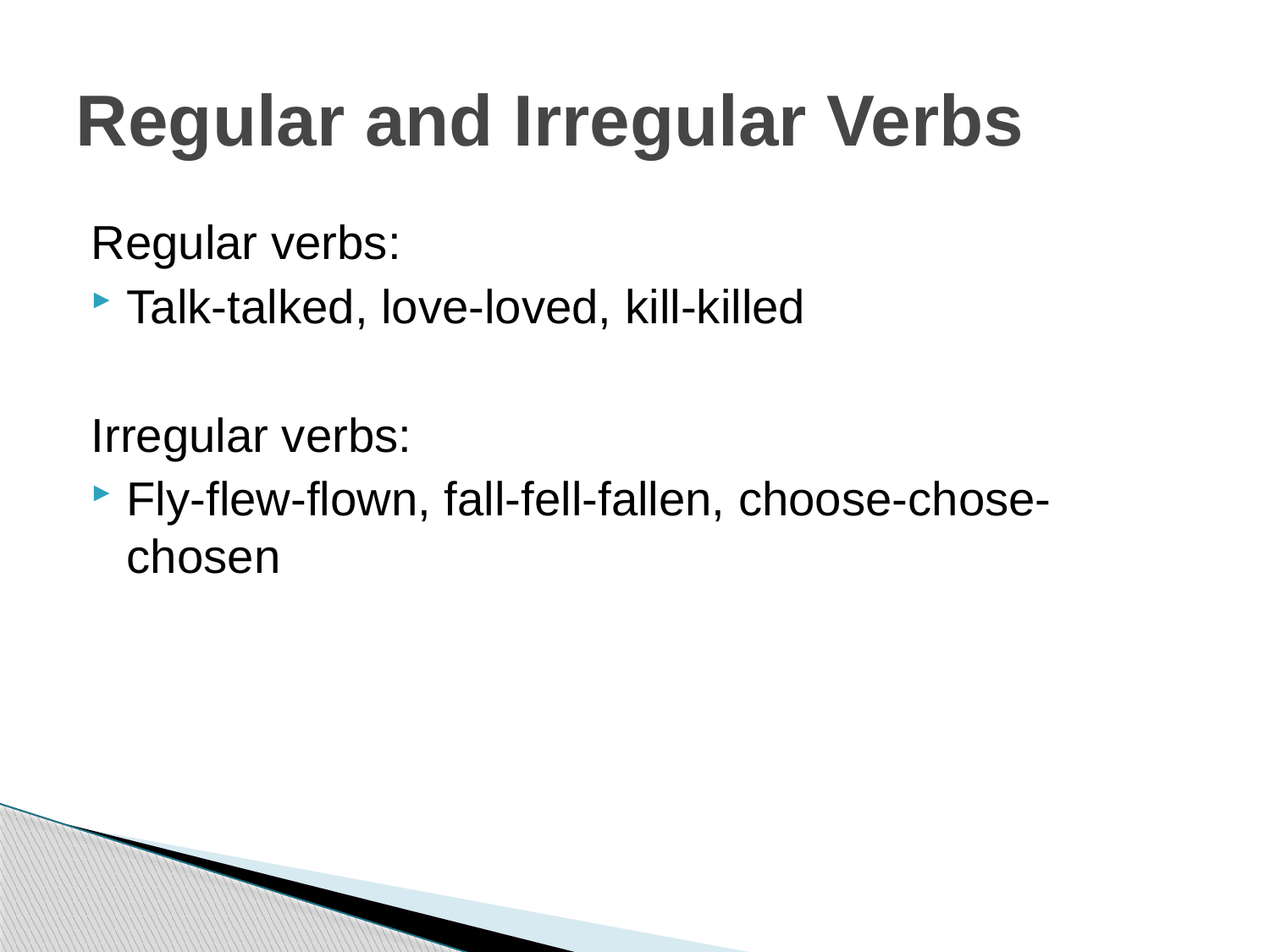

# Regular and Irregular Verbs
Regular verbs:
Talk-talked, love-loved, kill-killed

Irregular verbs:
Fly-flew-flown, fall-fell-fallen, choose-chose-chosen